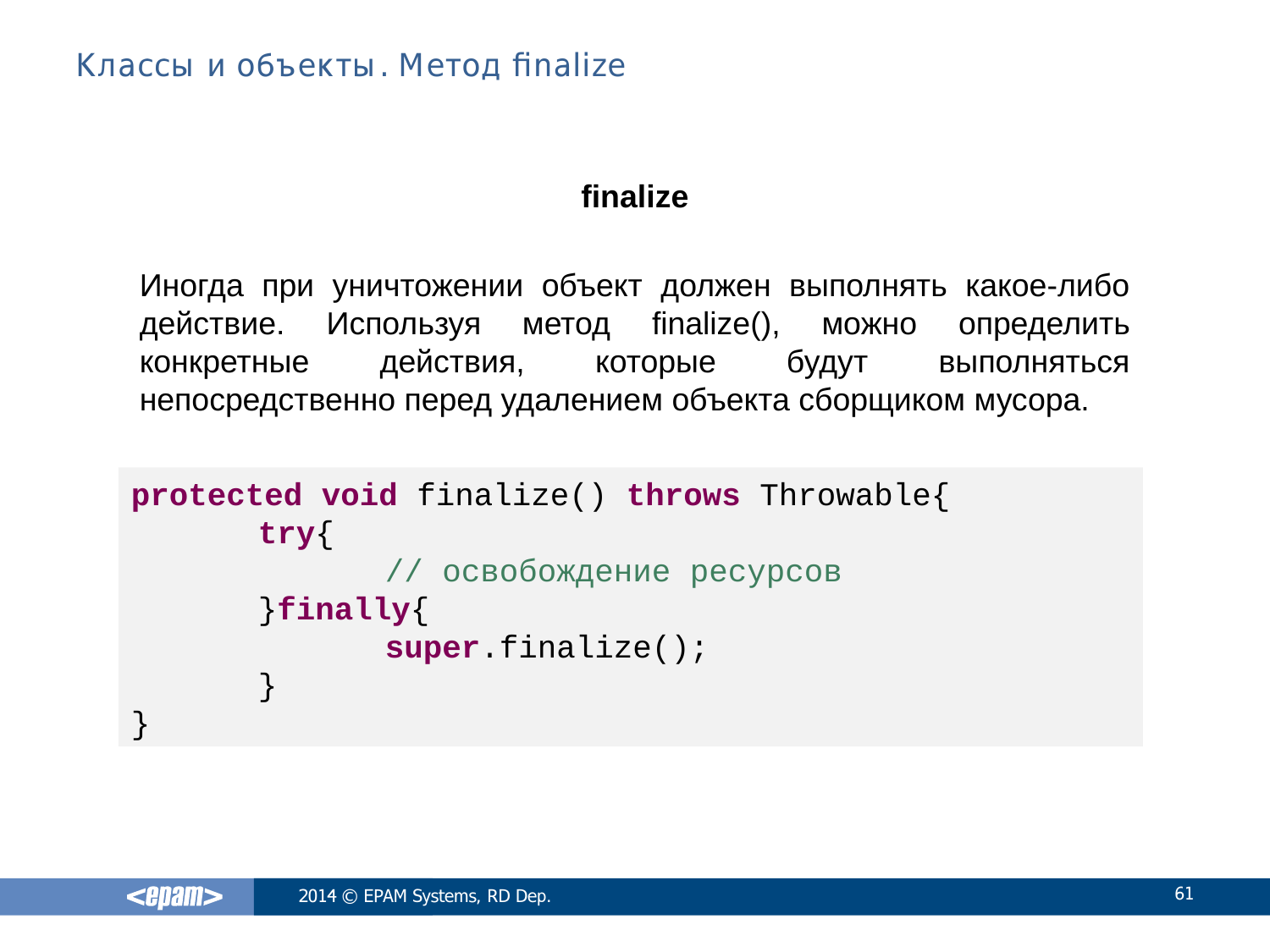

# Классы и объекты. Метод finalize
finalize

Иногда при уничтожении объект должен выполнять какое-либо действие. Используя метод finalize(), можно определить конкретные действия, которые будут выполняться непосредственно перед удалением объекта сборщиком мусора.

protected void finalize() throws Throwable{
	try{
		// освобождение ресурсов
	}finally{
		super.finalize();
	}
}
61
2014 © EPAM Systems, RD Dep.